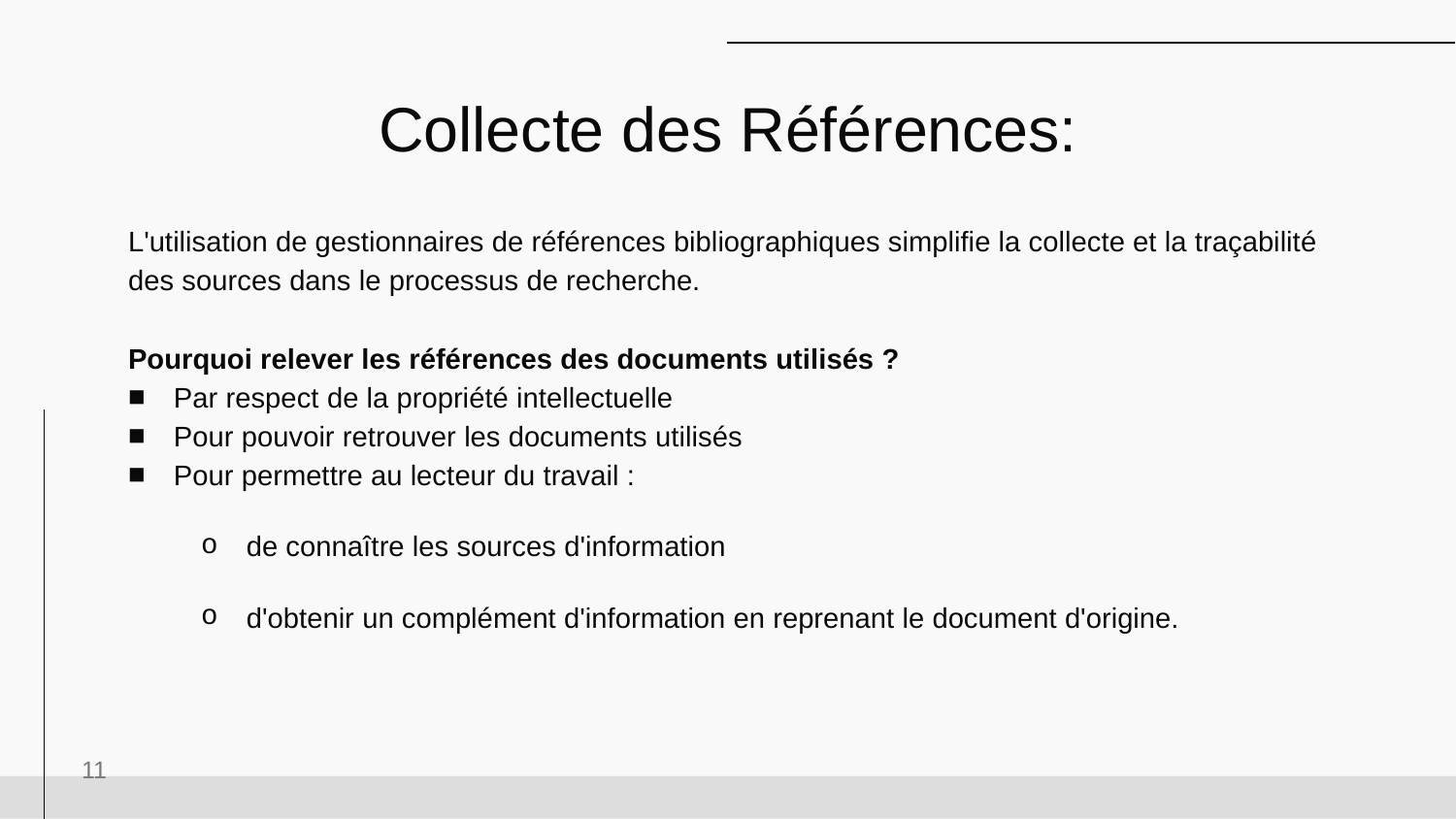

# Collecte des Références:
L'utilisation de gestionnaires de références bibliographiques simplifie la collecte et la traçabilité des sources dans le processus de recherche.

Pourquoi relever les références des documents utilisés ?
Par respect de la propriété intellectuelle
Pour pouvoir retrouver les documents utilisés
Pour permettre au lecteur du travail :
de connaître les sources d'information
d'obtenir un complément d'information en reprenant le document d'origine.
11